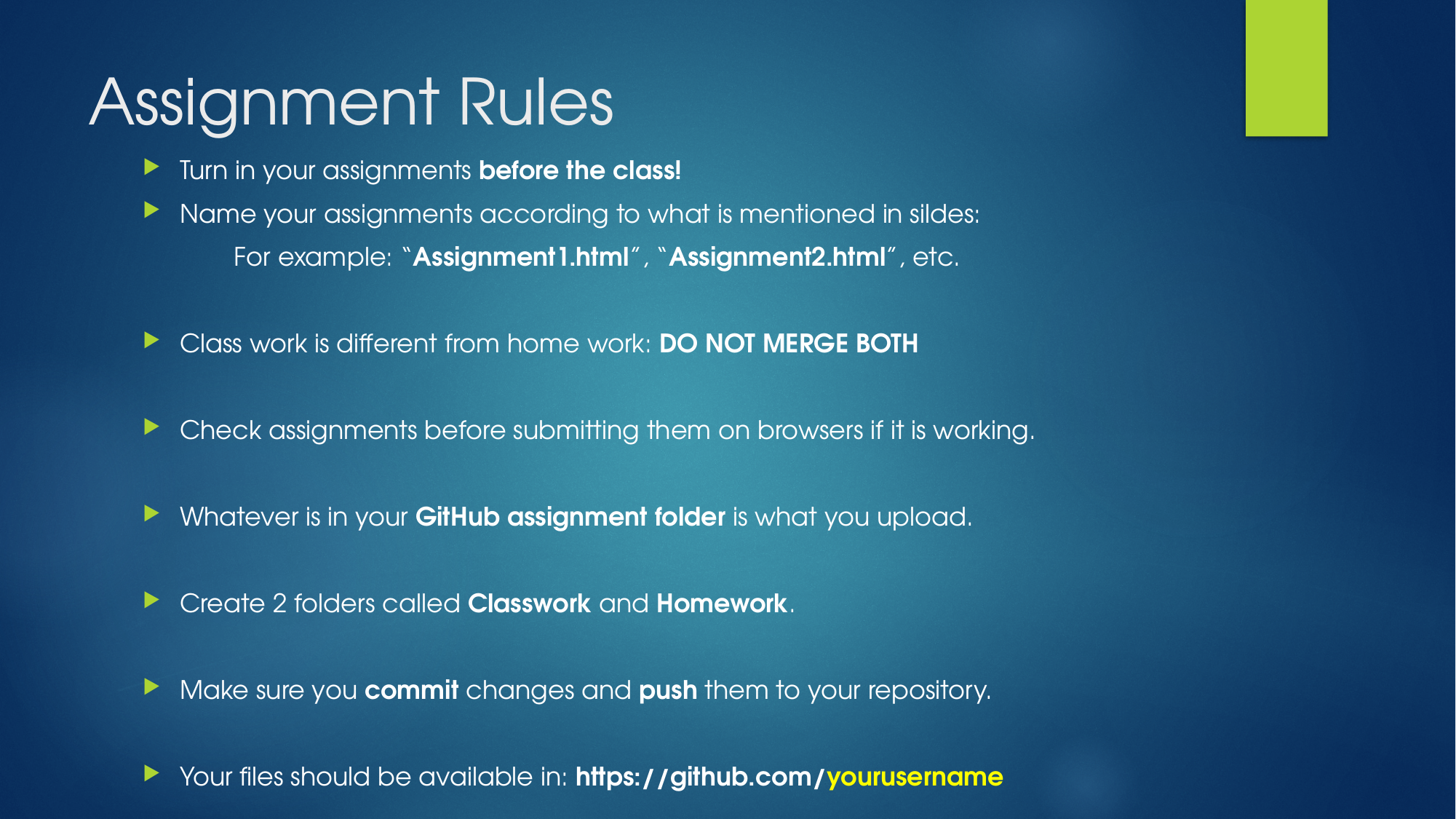

# Assignment Rules
Turn in your assignments before the class!
Name your assignments according to what is mentioned in sildes:
	For example: “Assignment1.html”, “Assignment2.html”, etc.

Class work is different from home work: DO NOT MERGE BOTH

Check assignments before submitting them on browsers if it is working.

Whatever is in your GitHub assignment folder is what you upload.

Create 2 folders called Classwork and Homework.

Make sure you commit changes and push them to your repository.

Your files should be available in: https://github.com/yourusername